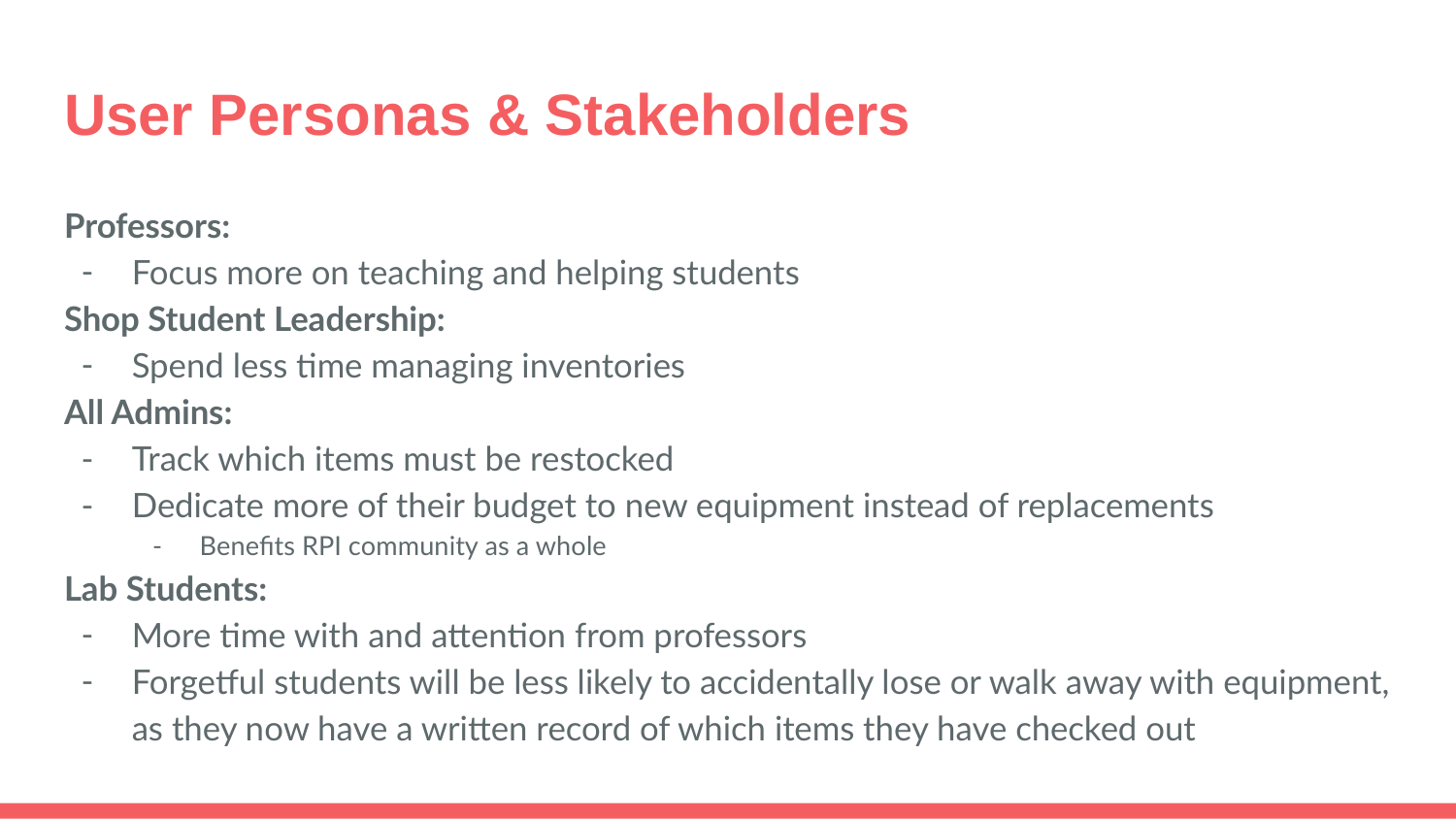

# User Personas & Stakeholders
Professors:
Focus more on teaching and helping students
Shop Student Leadership:
Spend less time managing inventories
All Admins:
Track which items must be restocked
Dedicate more of their budget to new equipment instead of replacements
Benefits RPI community as a whole
Lab Students:
More time with and attention from professors
Forgetful students will be less likely to accidentally lose or walk away with equipment, as they now have a written record of which items they have checked out